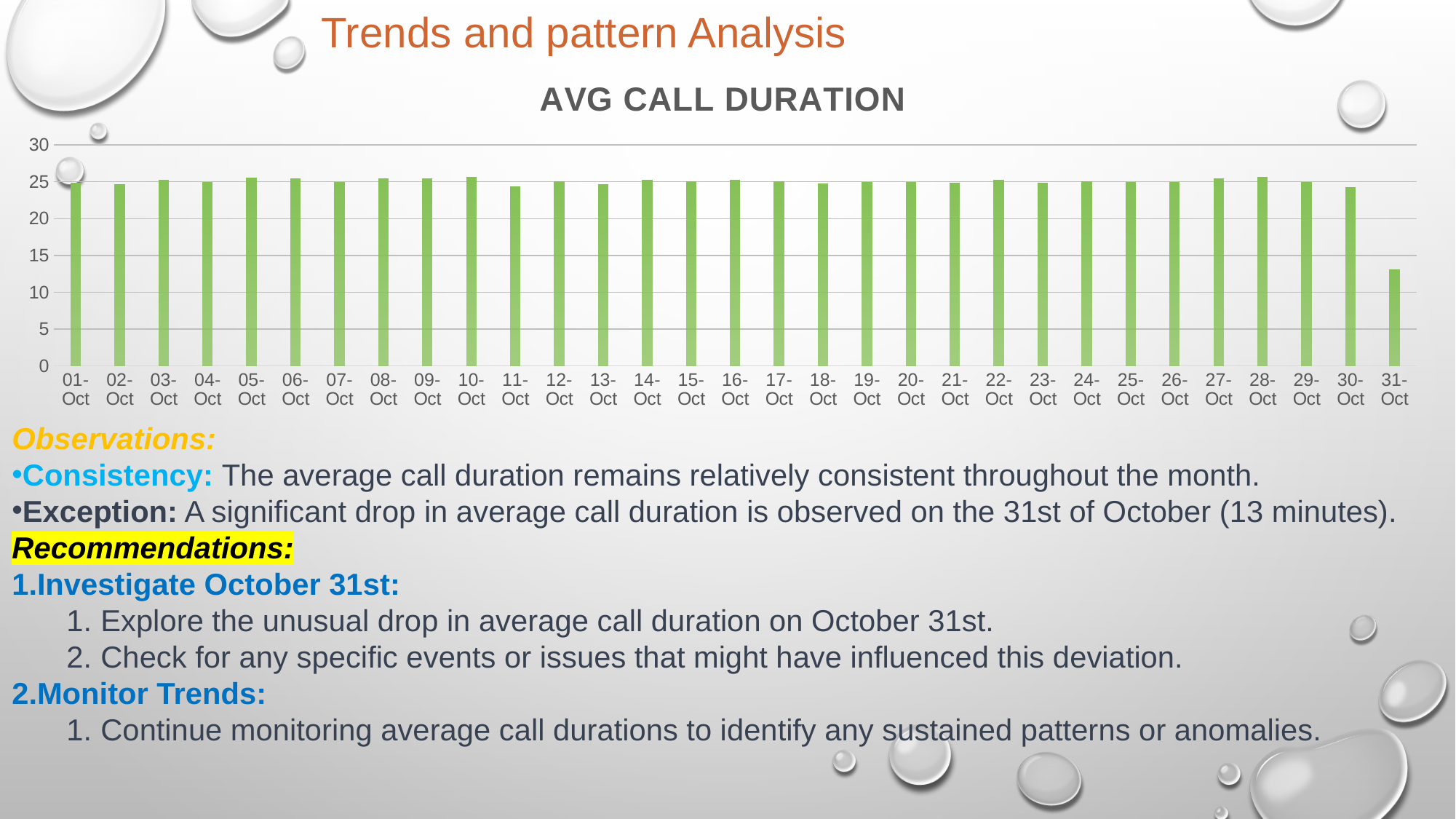

Trends and pattern Analysis

### Chart: AVG CALL DURATION

| Category | Total |
|---|---|
| 01-Oct | 24.842056932966024 |
| 02-Oct | 24.65221402214022 |
| 03-Oct | 25.178145087235997 |
| 04-Oct | 24.8789323164919 |
| 05-Oct | 25.51651376146789 |
| 06-Oct | 25.41059027777778 |
| 07-Oct | 24.87272727272727 |
| 08-Oct | 25.41705716963449 |
| 09-Oct | 25.39893143365984 |
| 10-Oct | 25.63095238095238 |
| 11-Oct | 24.367985280588776 |
| 12-Oct | 25.034007352941178 |
| 13-Oct | 24.619516562220234 |
| 14-Oct | 25.256880733944953 |
| 15-Oct | 24.999095022624434 |
| 16-Oct | 25.229681978798588 |
| 17-Oct | 24.991095280498666 |
| 18-Oct | 24.696444849589792 |
| 19-Oct | 24.95372050816697 |
| 20-Oct | 24.882079851439183 |
| 21-Oct | 24.781196581196582 |
| 22-Oct | 25.220222793487576 |
| 23-Oct | 24.805580558055805 |
| 24-Oct | 24.993624772313296 |
| 25-Oct | 24.88052681091251 |
| 26-Oct | 24.90607210626186 |
| 27-Oct | 25.450094161958567 |
| 28-Oct | 25.587412587412587 |
| 29-Oct | 24.90503323836657 |
| 30-Oct | 24.25089285714286 |
| 31-Oct | 13.0 |
Observations:
Consistency: The average call duration remains relatively consistent throughout the month.
Exception: A significant drop in average call duration is observed on the 31st of October (13 minutes).
Recommendations:
Investigate October 31st:
Explore the unusual drop in average call duration on October 31st.
Check for any specific events or issues that might have influenced this deviation.
Monitor Trends:
Continue monitoring average call durations to identify any sustained patterns or anomalies.